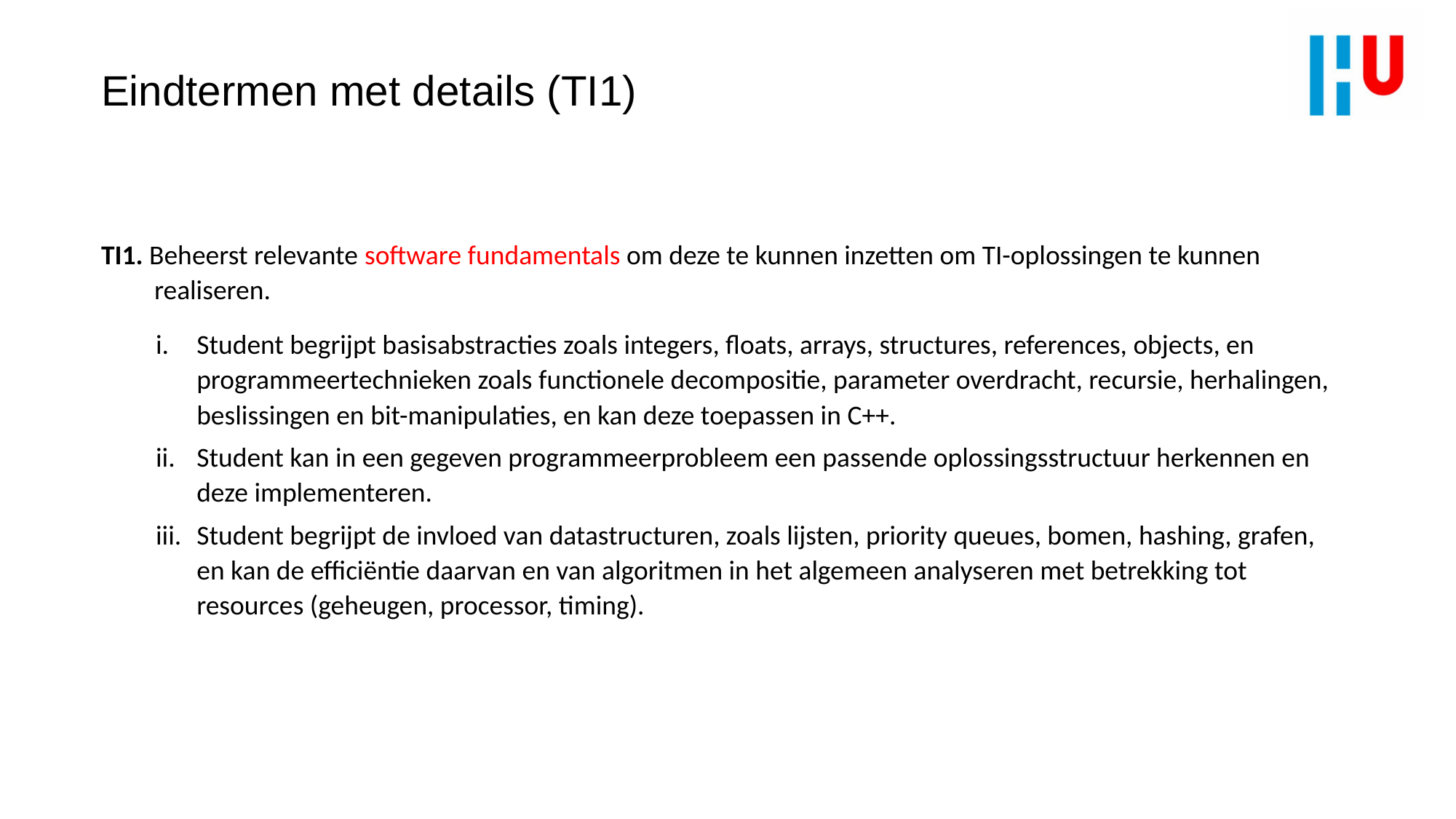

# Eindtermen met details (TI1)
TI1. Beheerst relevante software fundamentals om deze te kunnen inzetten om TI-oplossingen te kunnen realiseren.
Student begrijpt basisabstracties zoals integers, floats, arrays, structures, references, objects, en programmeertechnieken zoals functionele decompositie, parameter overdracht, recursie, herhalingen, beslissingen en bit-manipulaties, en kan deze toepassen in C++.
Student kan in een gegeven programmeerprobleem een passende oplossingsstructuur herkennen en deze implementeren.
Student begrijpt de invloed van datastructuren, zoals lijsten, priority queues, bomen, hashing, grafen, en kan de efficiëntie daarvan en van algoritmen in het algemeen analyseren met betrekking tot resources (geheugen, processor, timing).